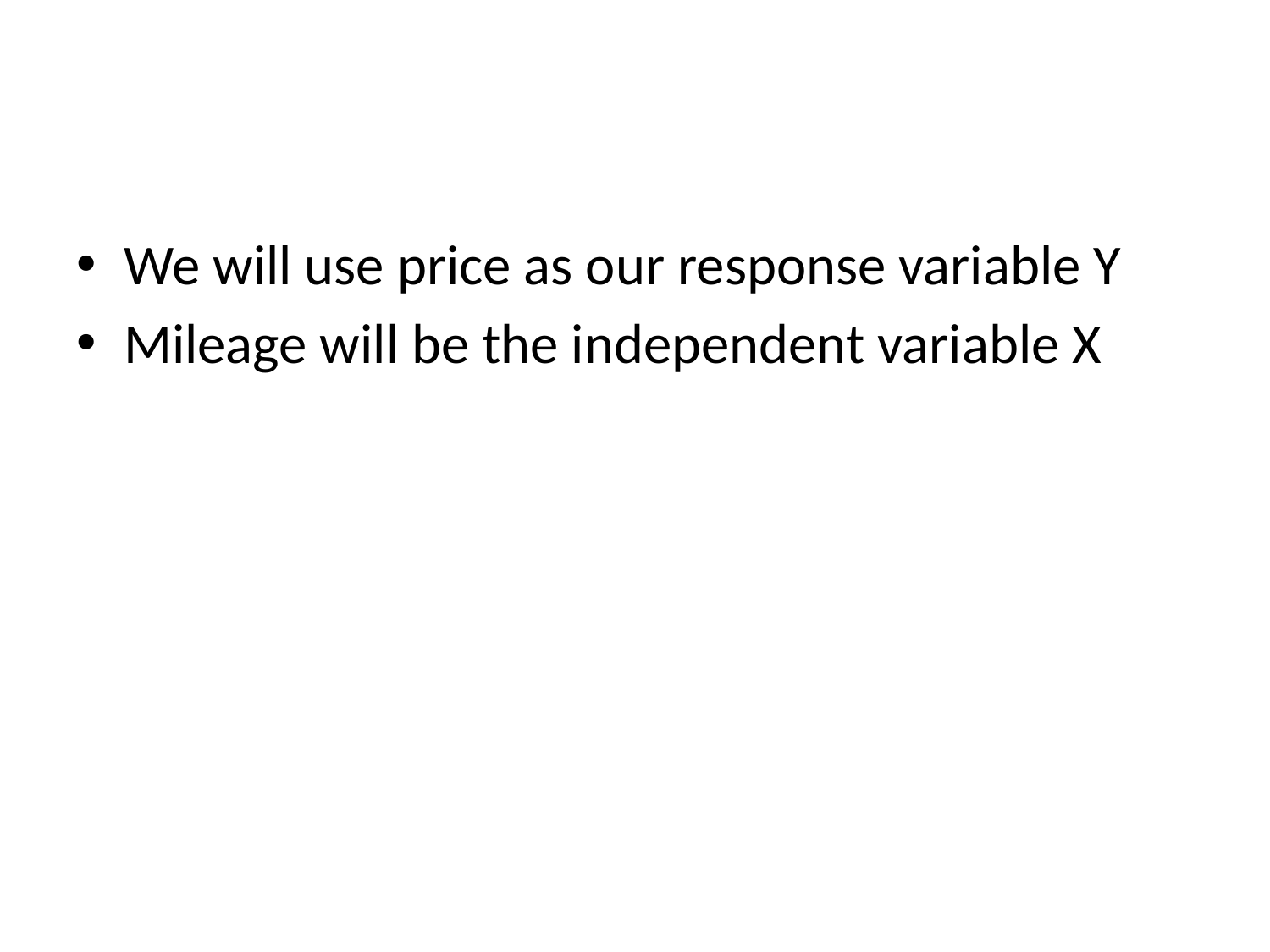

#
We will use price as our response variable Y
Mileage will be the independent variable X